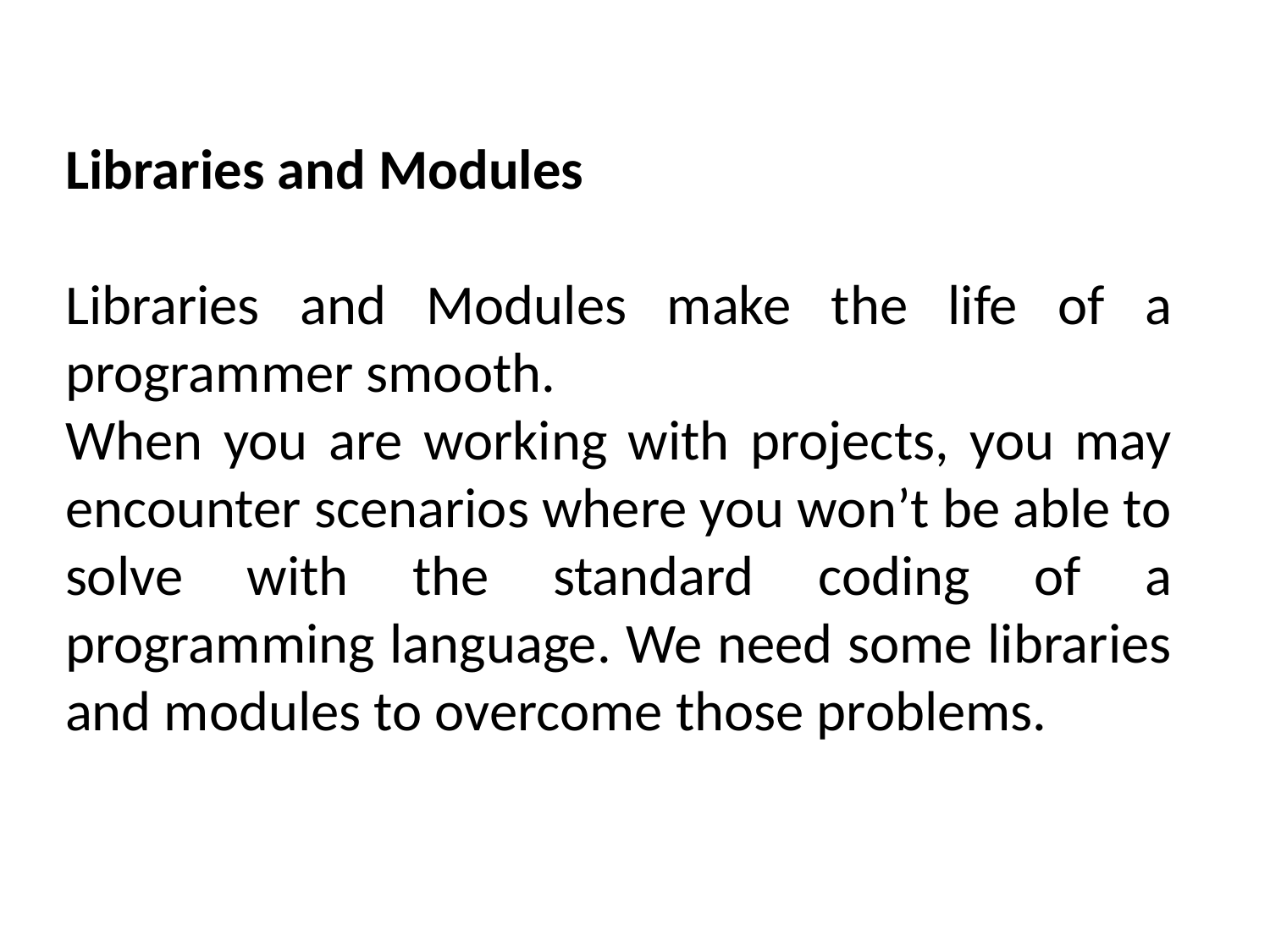

Libraries and Modules

Libraries and Modules make the life of a programmer smooth.
When you are working with projects, you may encounter scenarios where you won’t be able to solve with the standard coding of a programming language. We need some libraries and modules to overcome those problems.